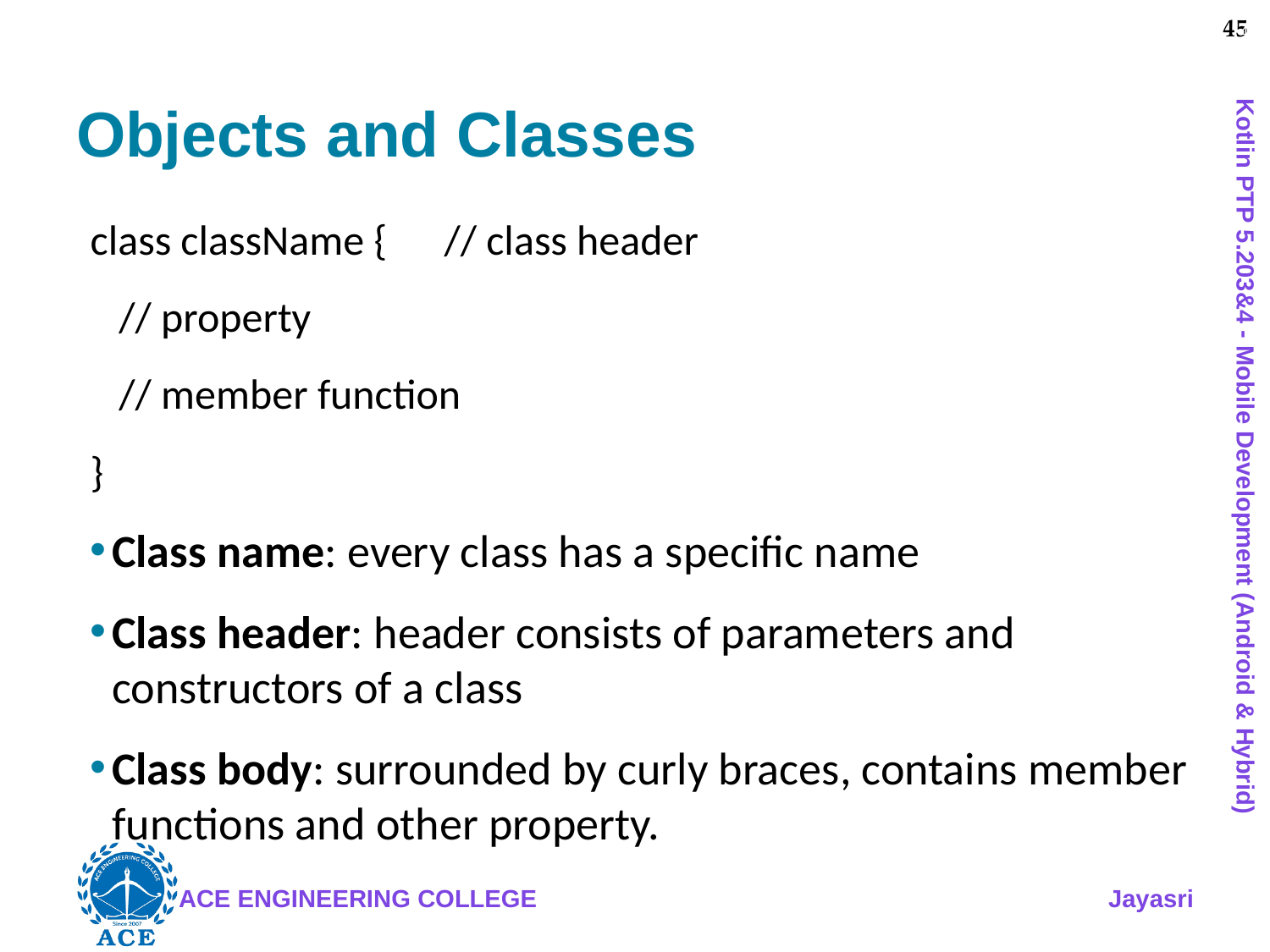

45
# Objects and Classes
class className {      // class header
   // property
   // member function
}
Class name: every class has a specific name
Class header: header consists of parameters and constructors of a class
Class body: surrounded by curly braces, contains member functions and other property.